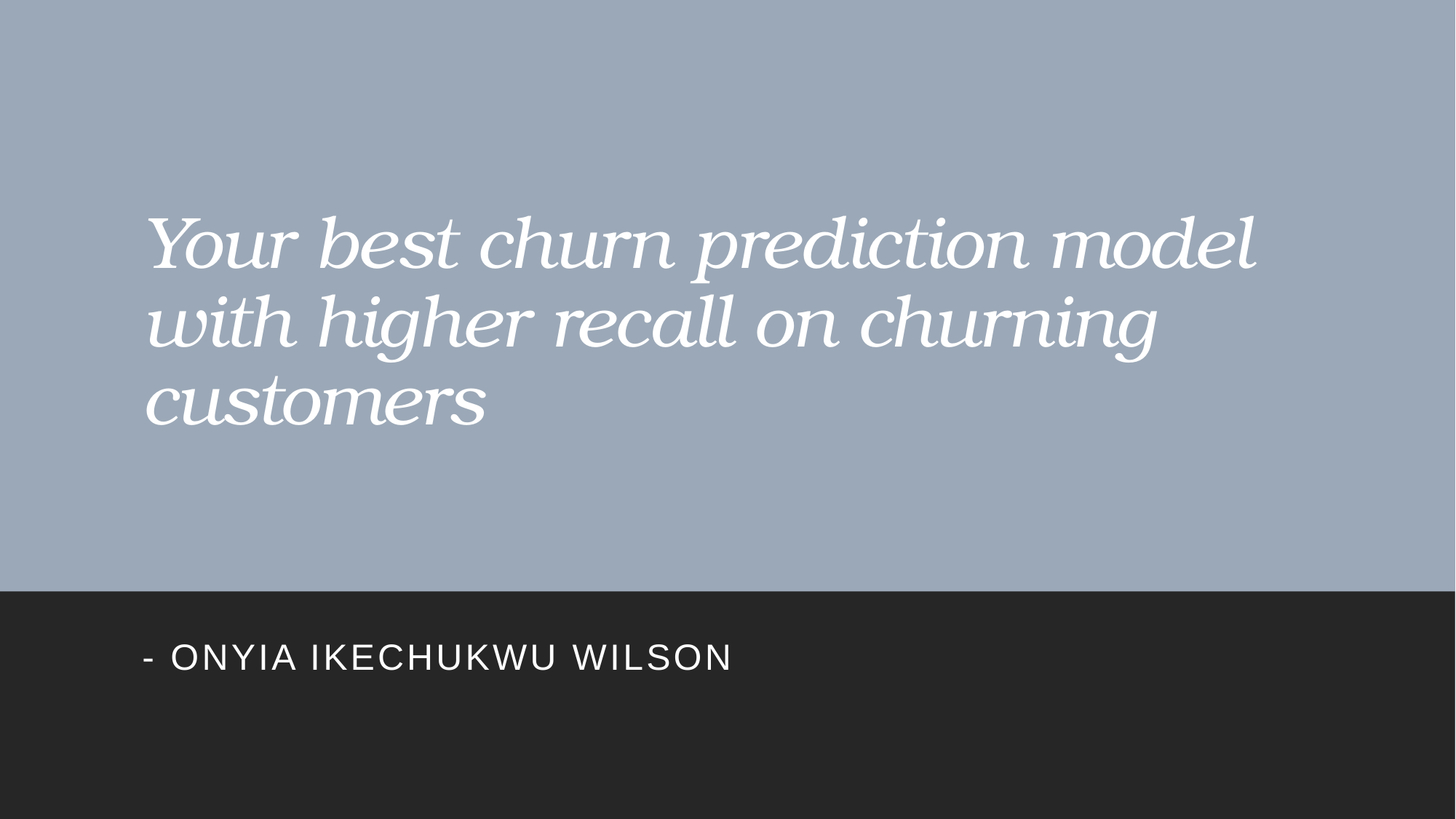

# Your best churn prediction model with higher recall on churning customers

- Onyia Ikechukwu Wilson